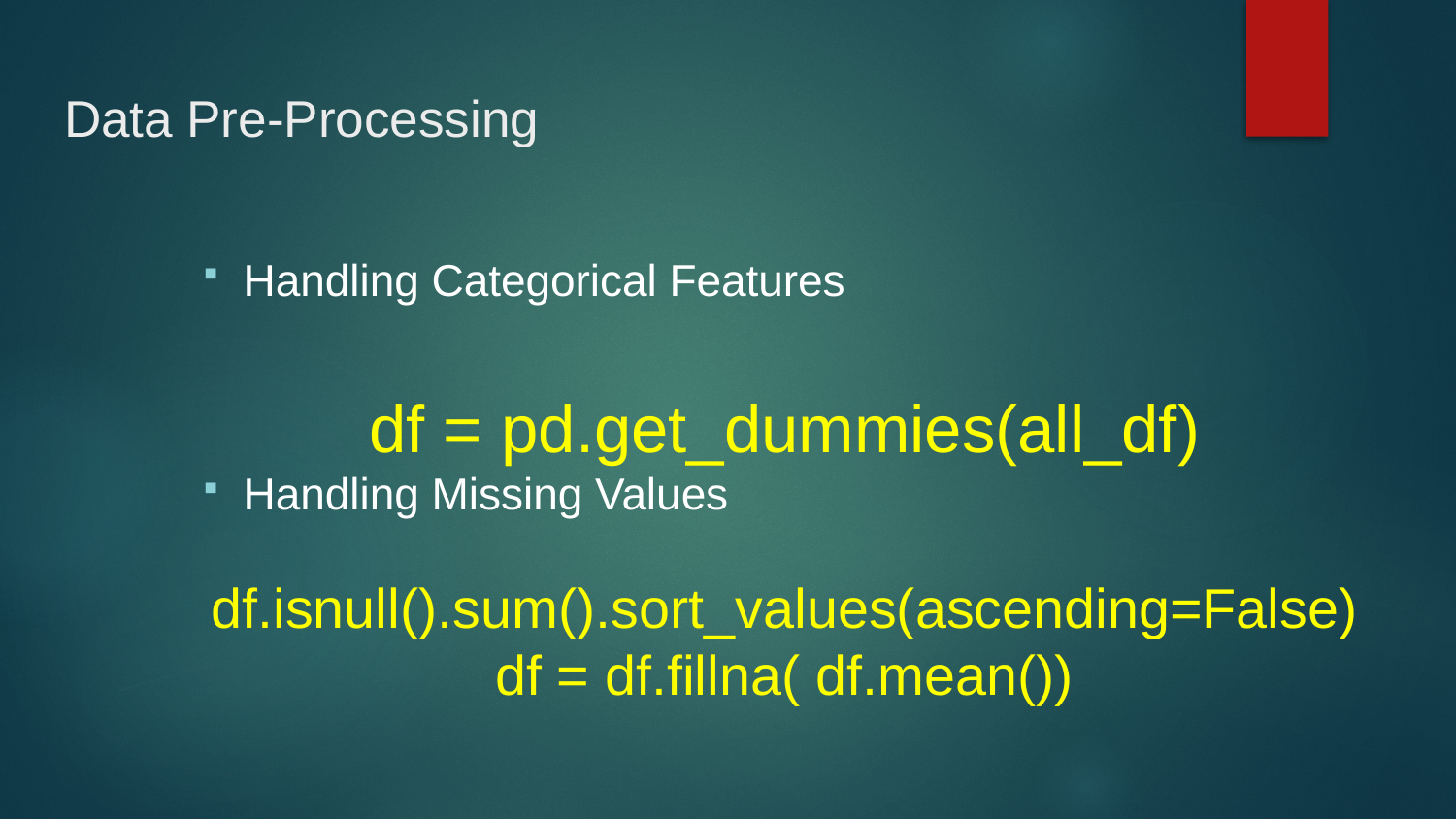

# Data Pre-Processing
Handling Categorical Features
df = pd.get_dummies(all_df)
Handling Missing Values

df.isnull().sum().sort_values(ascending=False)
df = df.fillna( df.mean())